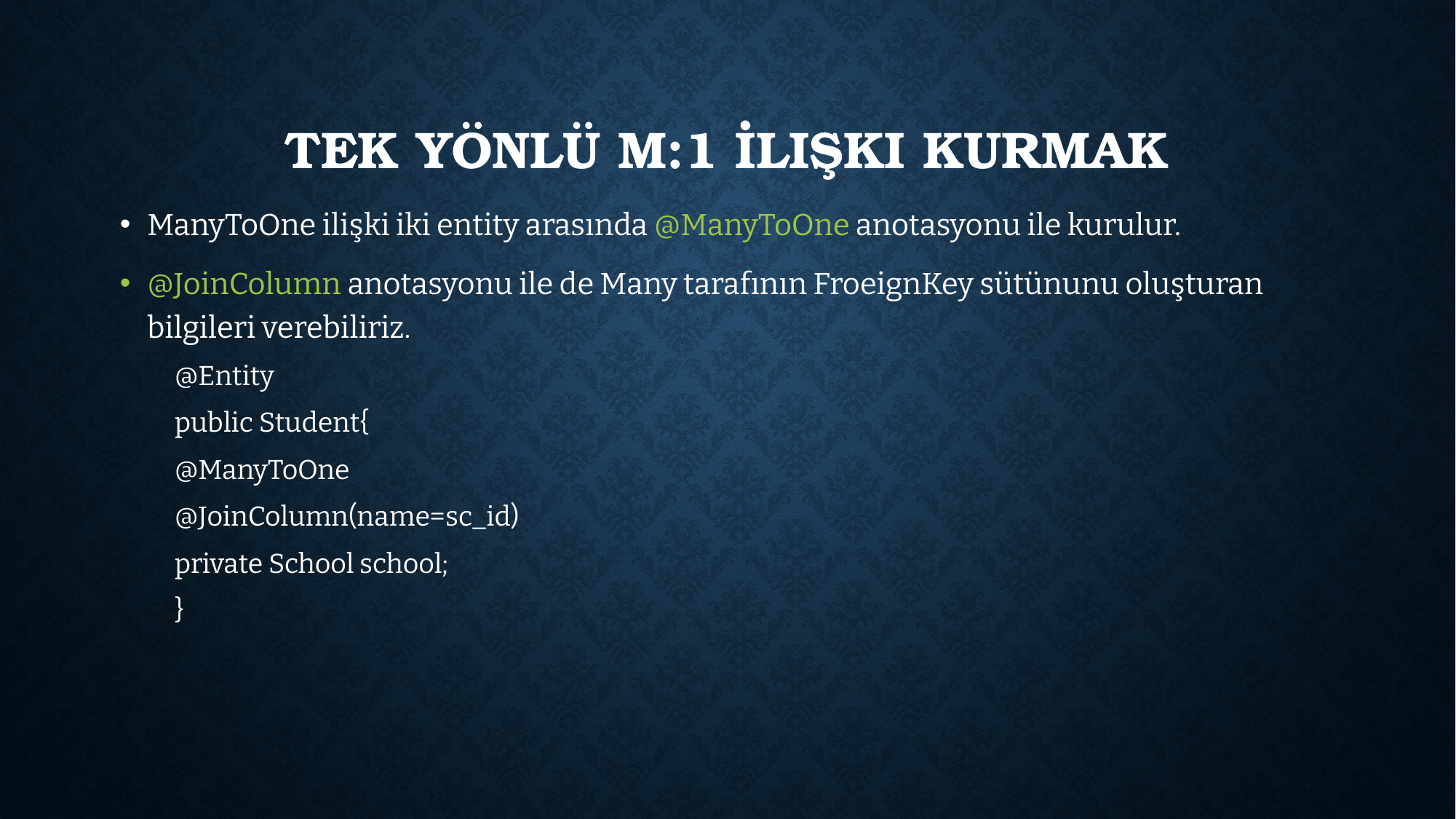

# Tek Yönlü M:1 İlişki Kurmak
ManyToOne ilişki iki entity arasında @ManyToOne anotasyonu ile kurulur.
@JoinColumn anotasyonu ile de Many tarafının FroeignKey sütünunu oluşturan bilgileri verebiliriz.
@Entity
public Student{
@ManyToOne
@JoinColumn(name=sc_id)
private School school;
}